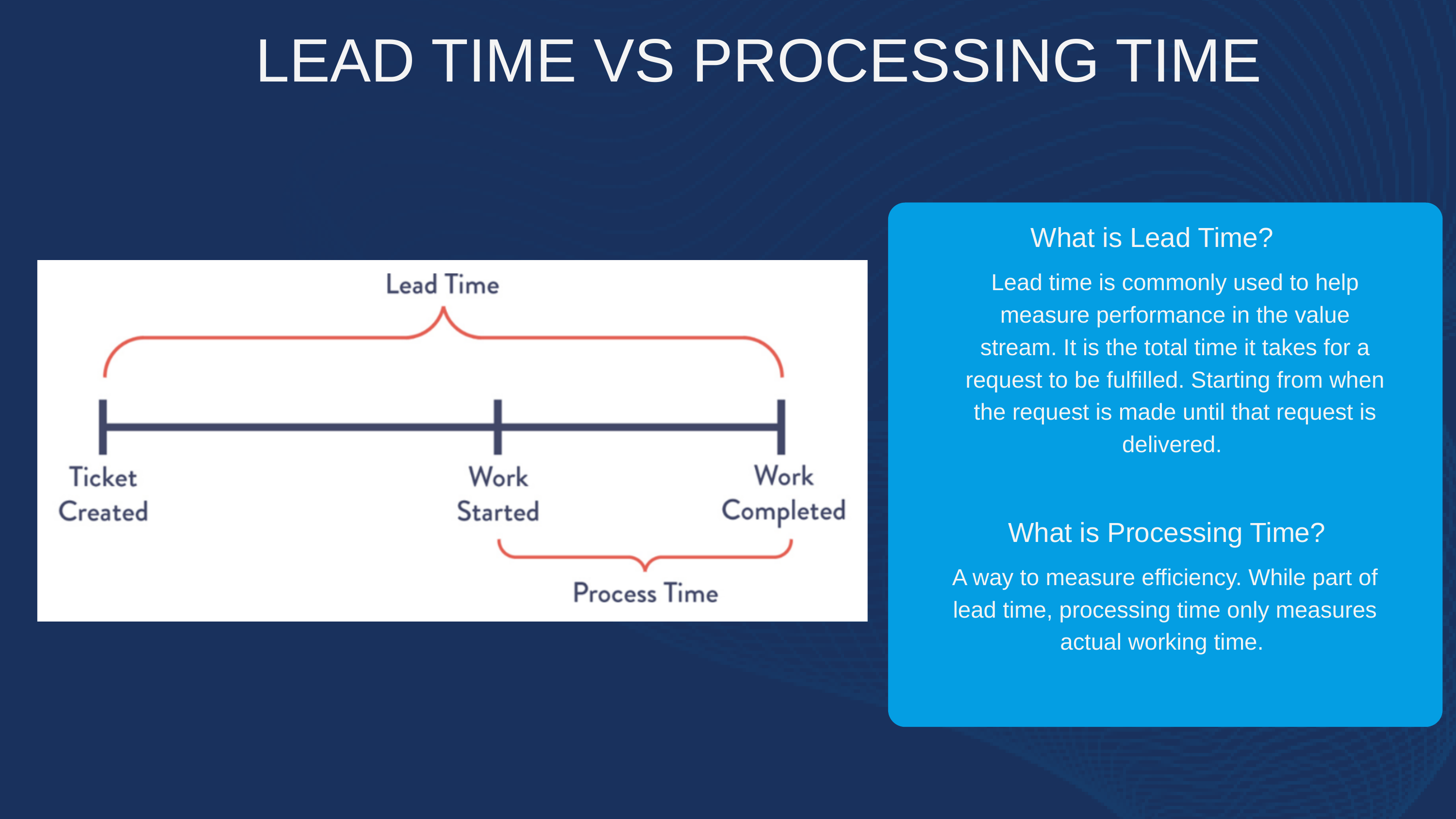

LEAD TIME VS PROCESSING TIME

What is Lead Time?
Lead time is commonly used to help measure performance in the value stream. It is the total time it takes for a request to be fulfilled. Starting from when the request is made until that request is delivered.

What is Processing Time?
A way to measure efficiency. While part of lead time, processing time only measures actual working time.